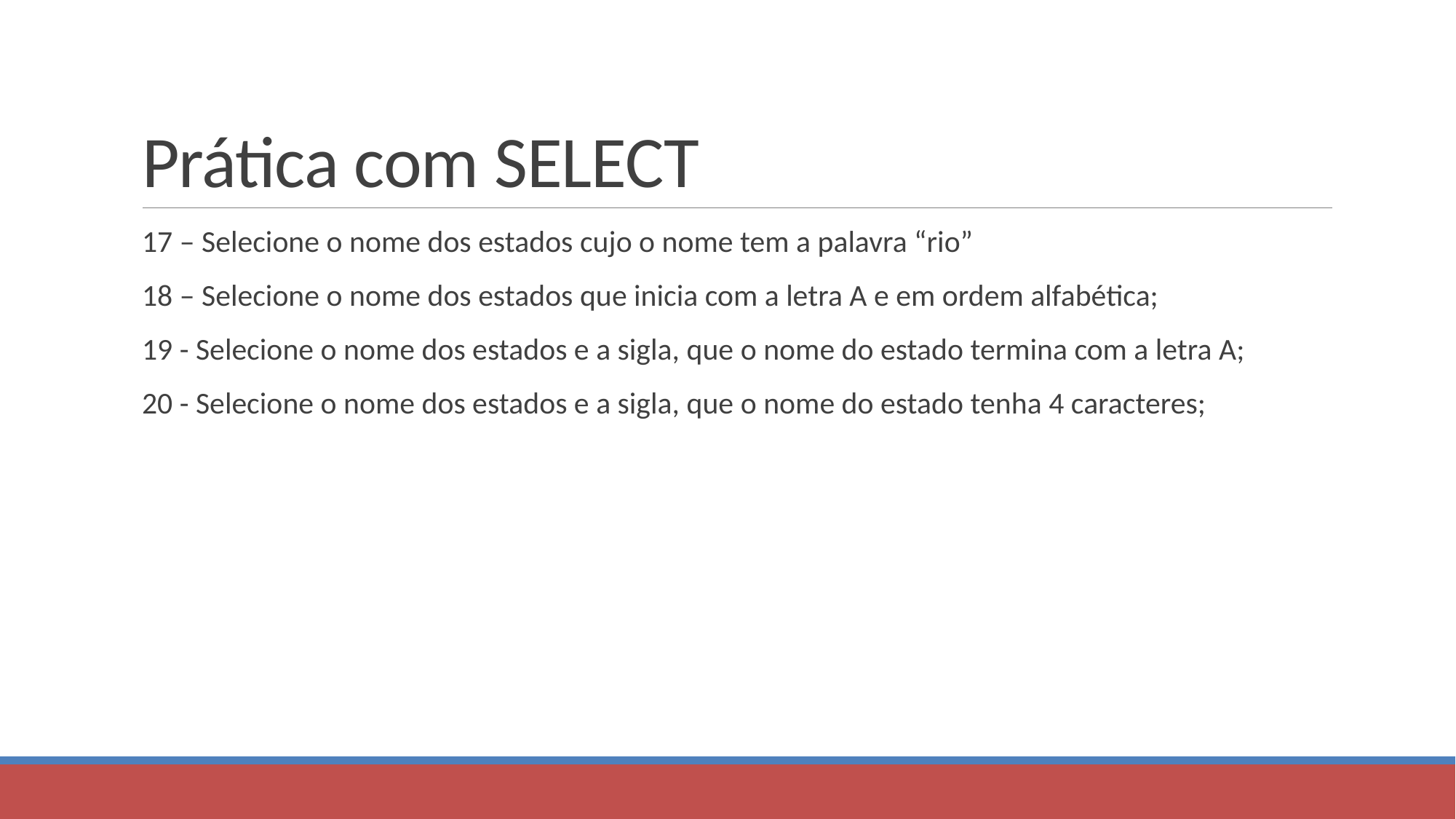

# Prática com SELECT
17 – Selecione o nome dos estados cujo o nome tem a palavra “rio”
18 – Selecione o nome dos estados que inicia com a letra A e em ordem alfabética;
19 - Selecione o nome dos estados e a sigla, que o nome do estado termina com a letra A;
20 - Selecione o nome dos estados e a sigla, que o nome do estado tenha 4 caracteres;